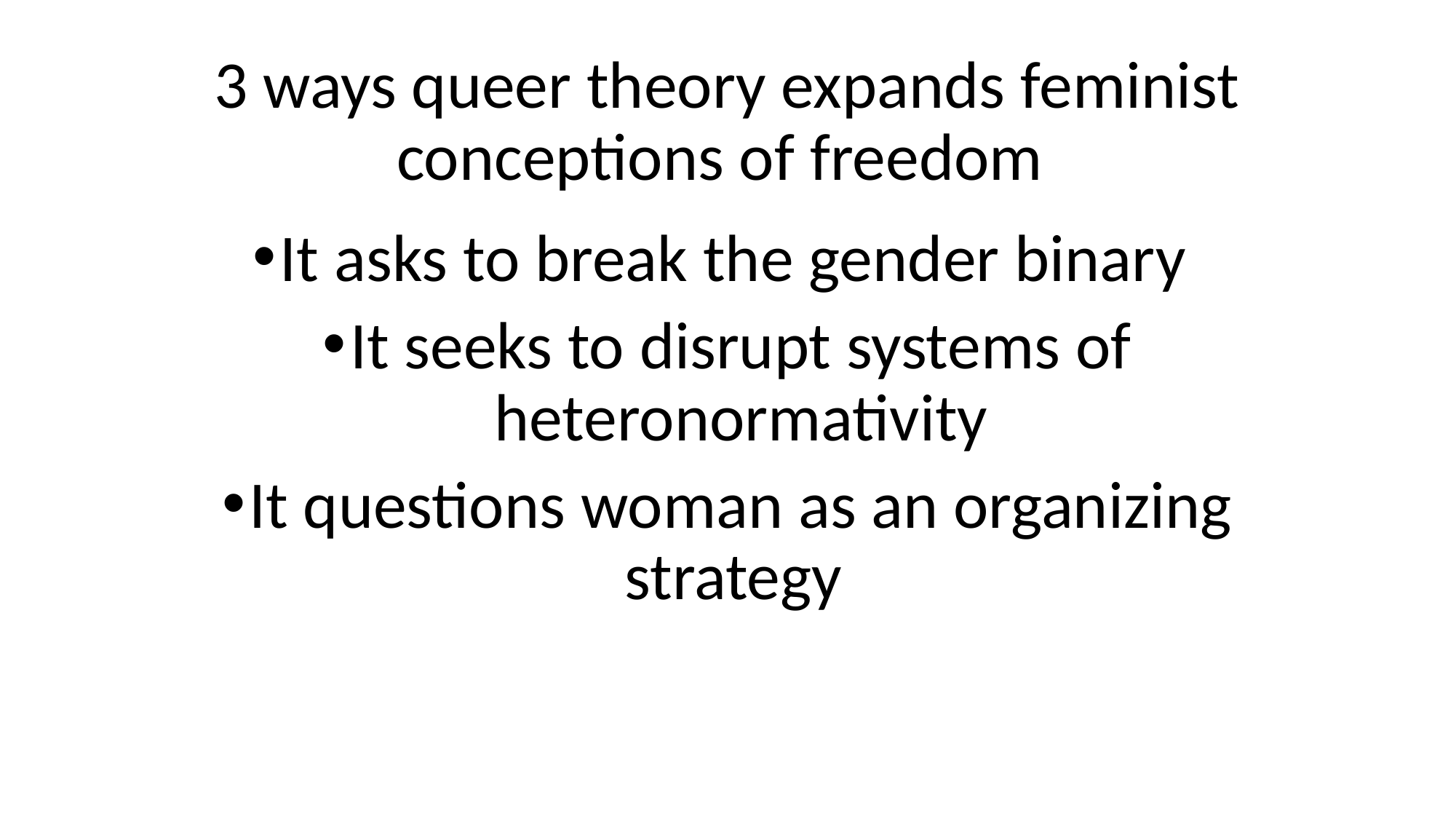

# 3 ways queer theory expands feminist conceptions of freedom
It asks to break the gender binary
It seeks to disrupt systems of heteronormativity
It questions woman as an organizing strategy